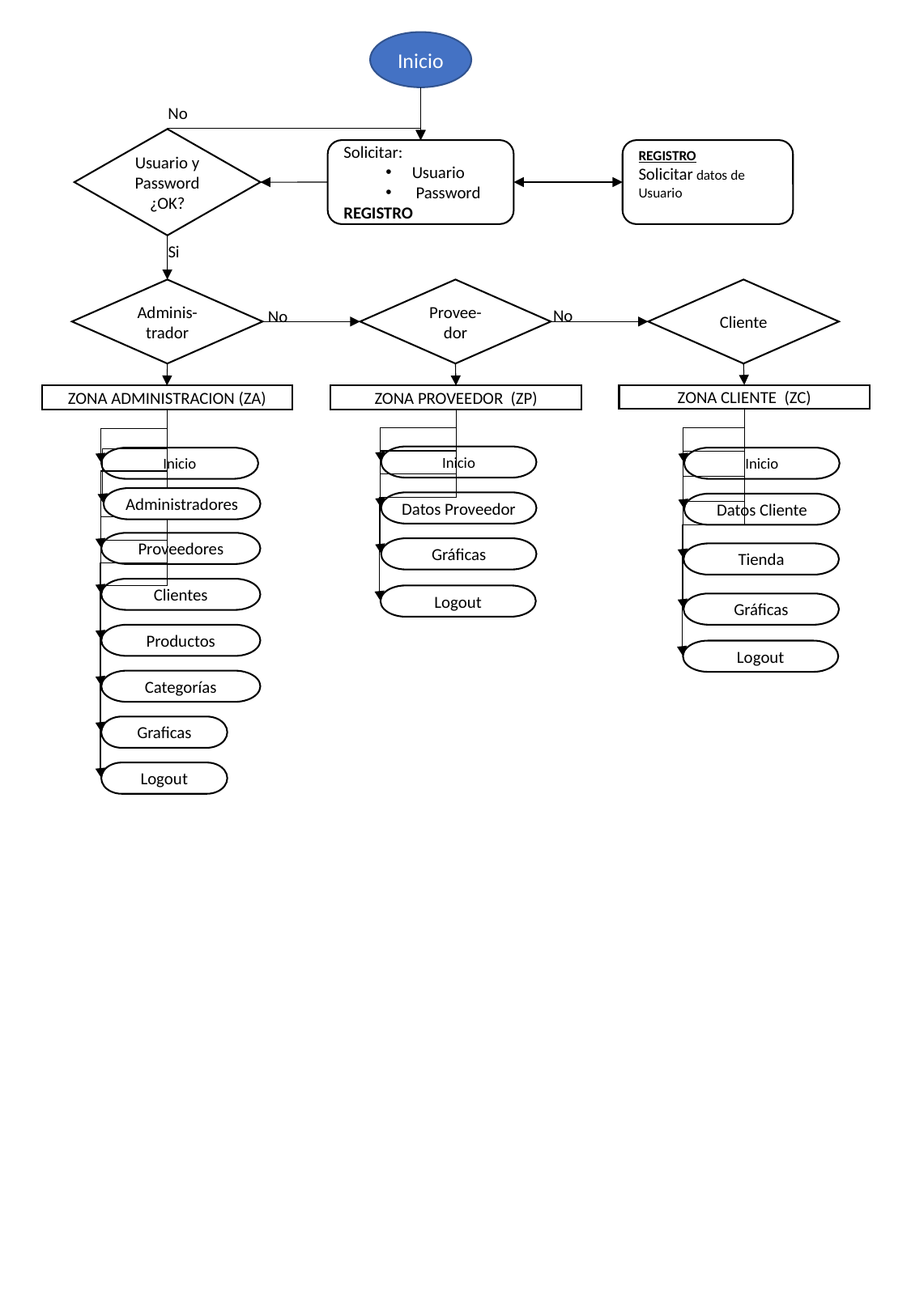

Inicio
No
Usuario y Password ¿OK?
Solicitar:
Usuario
 Password
REGISTRO
REGISTRO
Solicitar datos de Usuario

Si
Adminis-trador
Provee-
dor
Cliente
No
No
ZONA CLIENTE  (ZC)
ZONA ADMINISTRACION (ZA)
ZONA PROVEEDOR  (ZP)
Inicio
Inicio
Inicio
Administradores
Datos Proveedor
Datos Cliente
Proveedores
Gráficas
Tienda
Clientes
Logout
Gráficas
Productos
Logout
Categorías
Graficas
Logout